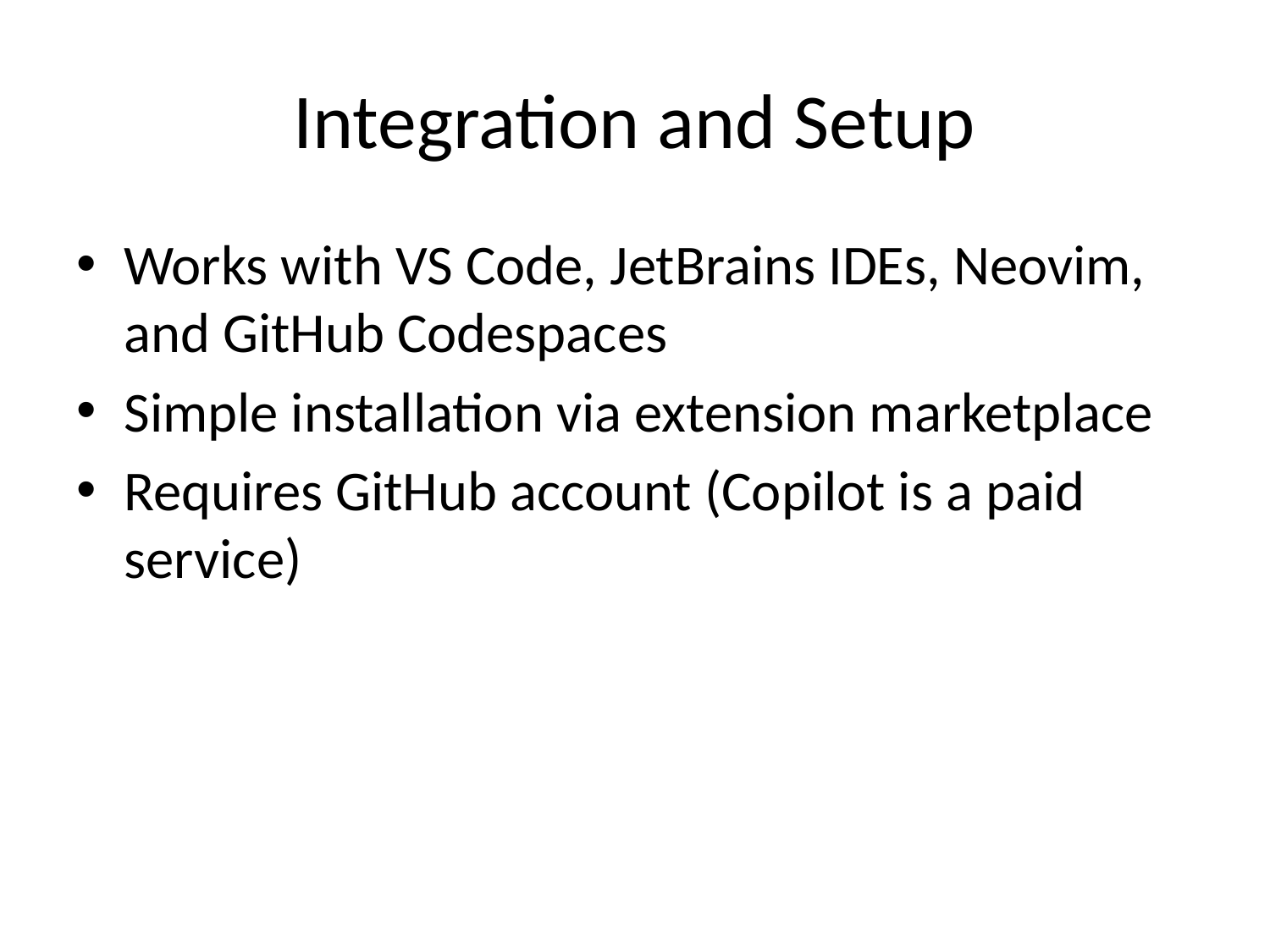

# Integration and Setup
Works with VS Code, JetBrains IDEs, Neovim, and GitHub Codespaces
Simple installation via extension marketplace
Requires GitHub account (Copilot is a paid service)